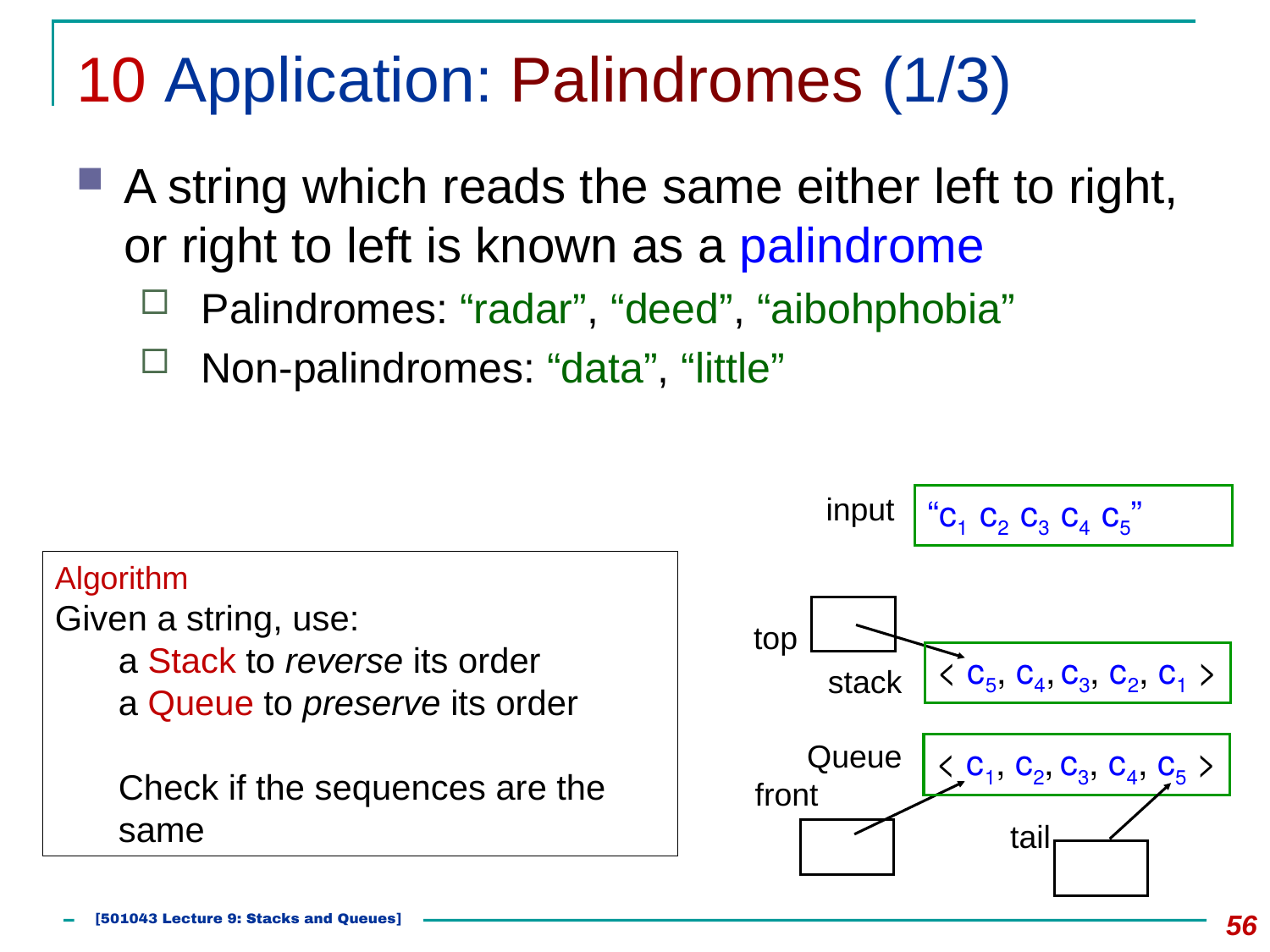

# 10 Application: Palindromes (1/3)
A string which reads the same either left to right, or right to left is known as a palindrome
Palindromes: “radar”, “deed”, “aibohphobia”
Non-palindromes: “data”, “little”
input
“c1  c2  c3  c4  c5”
Algorithm
Given a string, use:
a Stack to reverse its order
a Queue to preserve its order

Check if the sequences are the same

< c5, c4, c3, c2, c1 >
top
stack
Queue
< c1, c2, c3, c4, c5 >

front

tail

56
[501043 Lecture 9: Stacks and Queues]